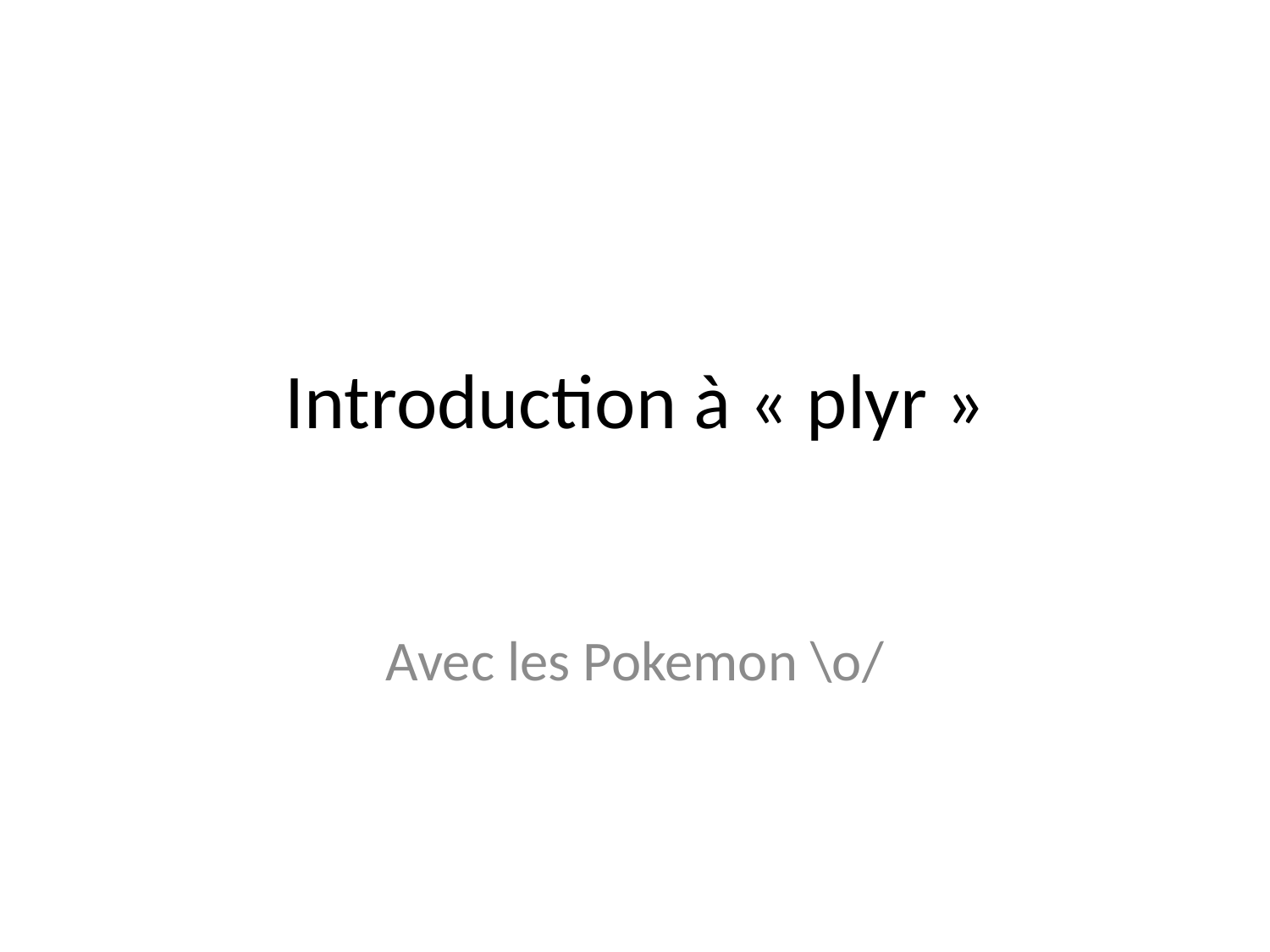

# Introduction à « plyr »

Avec les Pokemon \o/